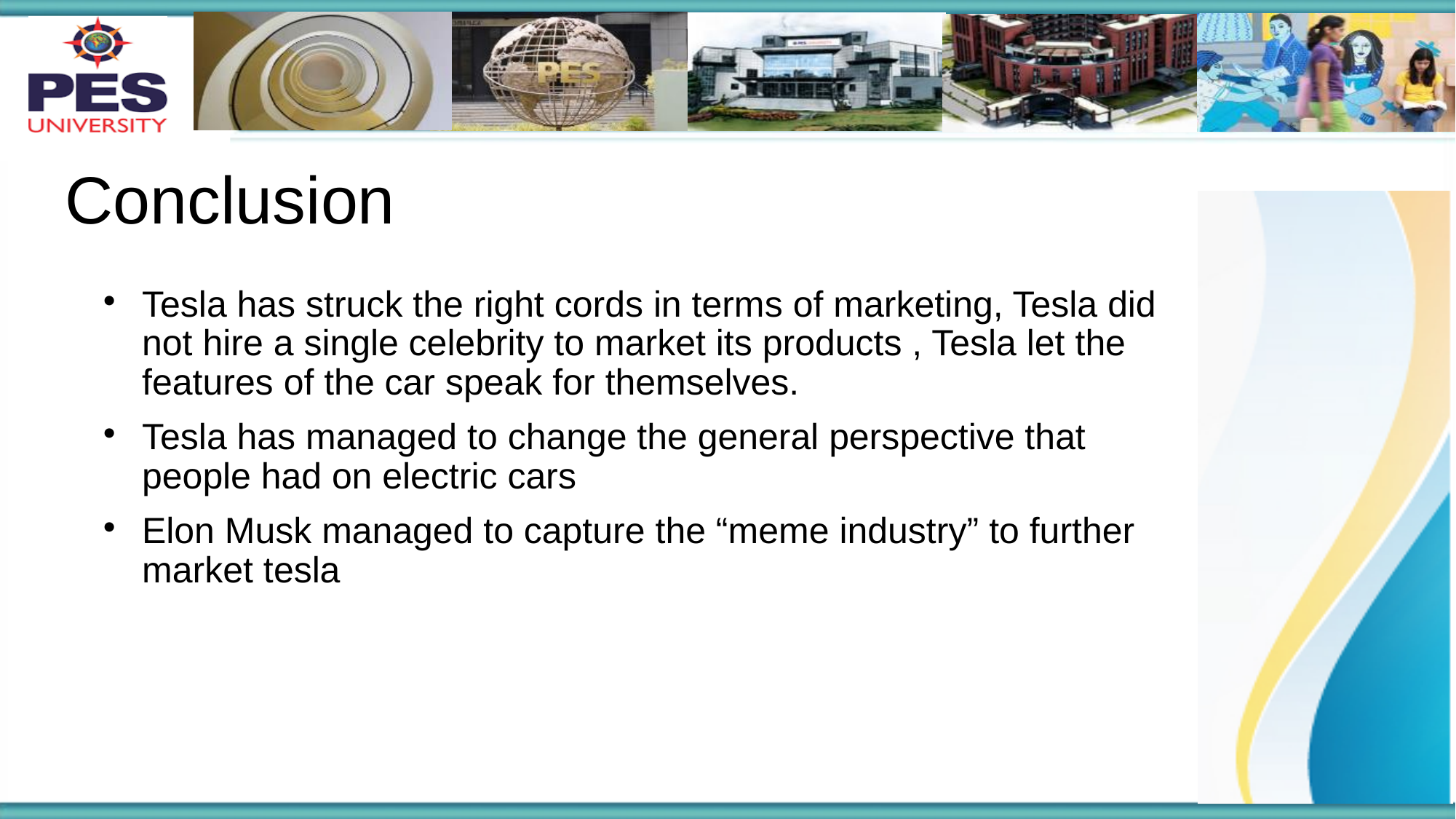

# Conclusion
Tesla has struck the right cords in terms of marketing, Tesla did not hire a single celebrity to market its products , Tesla let the features of the car speak for themselves.
Tesla has managed to change the general perspective that people had on electric cars
Elon Musk managed to capture the “meme industry” to further market tesla